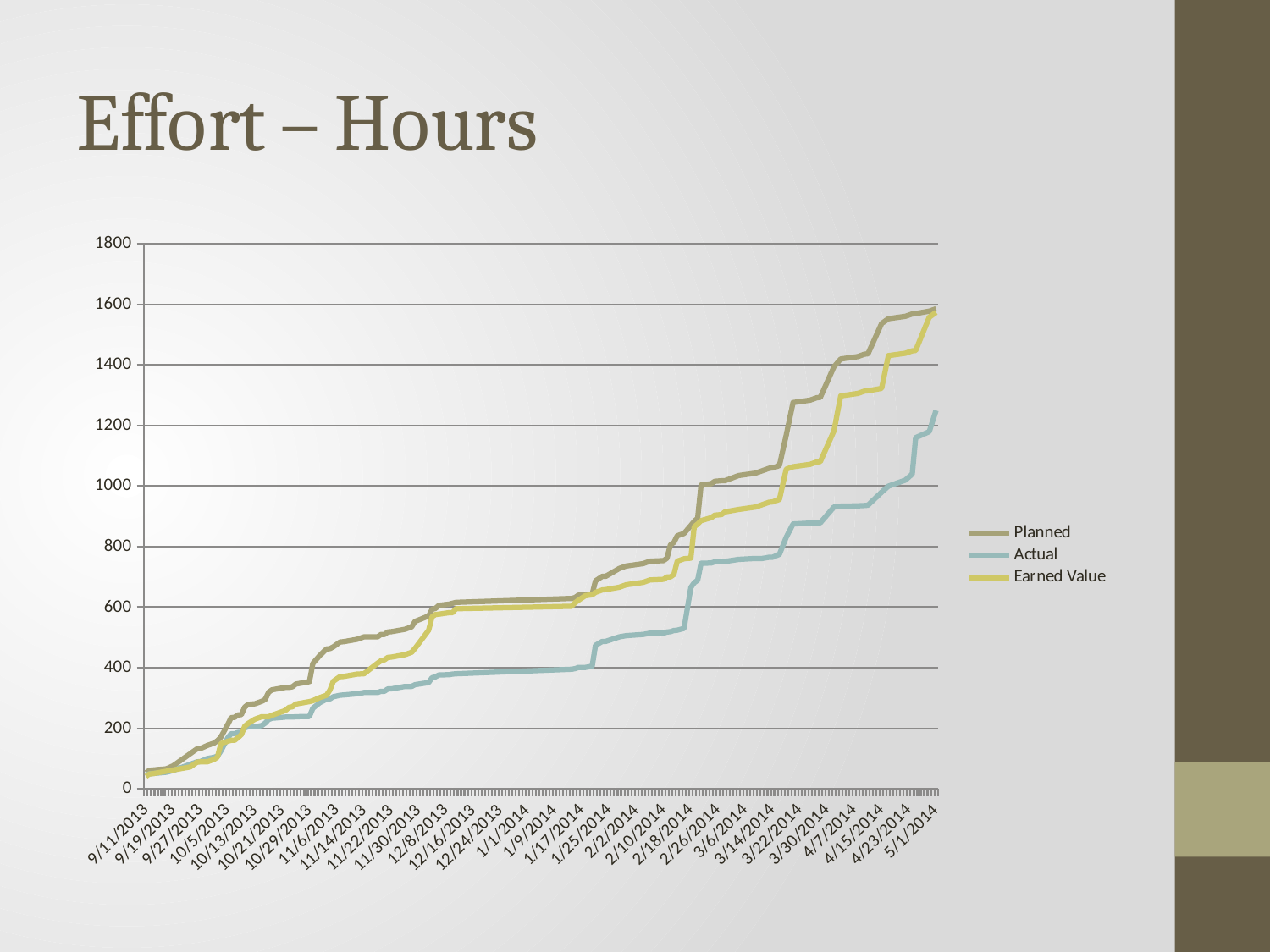

# Effort – Hours

### Chart

| Category | Planned | Actual | Earned Value |
|---|---|---|---|
| 41528 | 53.0 | 45.5 | 41.0 |
| 41529 | 61.0 | 49.5 | 49.0 |
| 41530 | 62.0 | 50.5 | 50.0 |
| 41534 | 66.0 | 54.5 | 58.0 |
| 41536 | 76.0 | 60.5 | 62.0 |
| 41541 | 116.0 | 81.0 | 72.0 |
| 41543 | 132.0 | 89.0 | 88.0 |
| 41544 | 133.0 | 90.0 | 89.0 |
| 41546 | 143.0 | 100.0 | 89.0 |
| 41548 | 151.0 | 104.0 | 97.0 |
| 41549 | 159.0 | 108.0 | 105.0 |
| 41550 | 171.0 | 125.0 | 149.0 |
| 41552 | 212.0 | 168.0 | 157.0 |
| 41553 | 235.0 | 182.0 | 160.0 |
| 41554 | 236.0 | 182.0 | 160.0 |
| 41555 | 244.0 | 186.0 | 169.0 |
| 41556 | 245.0 | 186.0 | 179.0 |
| 41557 | 270.0 | 201.0 | 207.0 |
| 41558 | 279.0 | 205.0 | 216.0 |
| 41560 | 281.0 | 205.0 | 230.0 |
| 41562 | 289.0 | 209.0 | 238.0 |
| 41563 | 295.0 | 217.0 | 238.0 |
| 41564 | 319.0 | 229.0 | 238.0 |
| 41565 | 327.0 | 233.0 | 243.0 |
| 41569 | 335.0 | 237.0 | 259.0 |
| 41570 | 335.0 | 237.0 | 269.0 |
| 41571 | 337.0 | 237.0 | 271.0 |
| 41572 | 346.0 | 238.0 | 280.0 |
| 41576 | 354.0 | 239.0 | 288.0 |
| 41577 | 414.0 | 266.0 | 291.0 |
| 41579 | 440.0 | 284.0 | 301.0 |
| 41581 | 462.0 | 296.0 | 309.0 |
| 41582 | 463.0 | 297.0 | 326.0 |
| 41583 | 469.0 | 304.0 | 355.0 |
| 41585 | 485.0 | 309.0 | 371.0 |
| 41586 | 486.0 | 310.0 | 371.0 |
| 41590 | 494.0 | 314.0 | 379.0 |
| 41592 | 502.0 | 318.0 | 380.0 |
| 41596 | 502.0 | 318.0 | 415.0 |
| 41597 | 510.0 | 322.0 | 423.0 |
| 41598 | 510.0 | 322.0 | 426.0 |
| 41599 | 518.0 | 330.0 | 434.0 |
| 41600 | 519.0 | 330.0 | 435.0 |
| 41604 | 527.0 | 338.0 | 443.0 |
| 41606 | 535.0 | 338.0 | 451.0 |
| 41607 | 553.0 | 344.0 | 464.0 |
| 41611 | 571.0 | 351.0 | 524.0 |
| 41612 | 593.0 | 367.0 | 568.0 |
| 41613 | 596.0 | 370.0 | 576.0 |
| 41614 | 606.0 | 376.0 | 577.0 |
| 41617 | 610.0 | 377.0 | 582.0 |
| 41618 | 613.0 | 379.0 | 582.0 |
| 41619 | 616.0 | 380.0 | 595.0 |
| 41653 | 629.0 | 395.0 | 603.0 |
| 41654 | 632.0 | 397.0 | 615.0 |
| 41655 | 640.0 | 401.0 | 623.0 |
| 41657 | 640.0 | 401.0 | 638.0 |
| 41659 | 643.0 | 405.0 | 641.0 |
| 41660 | 687.0 | 474.0 | 649.0 |
| 41662 | 702.0 | 487.0 | 657.0 |
| 41663 | 702.0 | 487.0 | 658.0 |
| 41667 | 728.0 | 502.0 | 666.0 |
| 41669 | 736.0 | 506.0 | 674.0 |
| 41674 | 744.0 | 510.0 | 682.0 |
| 41676 | 752.0 | 514.0 | 690.0 |
| 41680 | 754.0 | 514.0 | 692.0 |
| 41681 | 762.0 | 518.0 | 700.0 |
| 41682 | 806.0 | 519.0 | 700.0 |
| 41683 | 814.0 | 523.0 | 708.0 |
| 41684 | 836.0 | 524.0 | 752.0 |
| 41686 | 844.0 | 530.0 | 760.0 |
| 41688 | 870.0 | 665.0 | 762.0 |
| 41689 | 884.0 | 681.0 | 866.0 |
| 41690 | 894.0 | 689.0 | 875.0 |
| 41691 | 1004.0 | 745.0 | 886.0 |
| 41694 | 1008.0 | 746.0 | 896.0 |
| 41695 | 1016.0 | 750.0 | 904.0 |
| 41697 | 1018.0 | 751.0 | 906.0 |
| 41698 | 1018.0 | 751.0 | 915.0 |
| 41702 | 1035.0 | 758.0 | 923.0 |
| 41707 | 1043.0 | 761.0 | 931.0 |
| 41709 | 1051.0 | 761.0 | 939.0 |
| 41711 | 1059.0 | 765.0 | 947.0 |
| 41712 | 1060.0 | 765.0 | 948.0 |
| 41714 | 1068.0 | 775.0 | 956.0 |
| 41716 | 1168.0 | 831.0 | 1056.0 |
| 41718 | 1276.0 | 875.0 | 1064.0 |
| 41723 | 1284.0 | 878.0 | 1072.0 |
| 41725 | 1292.0 | 878.0 | 1080.0 |
| 41726 | 1293.0 | 879.0 | 1081.0 |
| 41730 | 1394.0 | 931.0 | 1182.0 |
| 41732 | 1420.0 | 934.0 | 1298.0 |
| 41737 | 1428.0 | 935.0 | 1306.0 |
| 41739 | 1436.0 | 936.0 | 1314.0 |
| 41740 | 1437.0 | 937.0 | 1315.0 |
| 41744 | 1537.0 | 980.0 | 1323.0 |
| 41746 | 1553.0 | 1000.0 | 1431.0 |
| 41751 | 1561.0 | 1020.0 | 1439.0 |
| 41753 | 1569.0 | 1040.0 | 1447.0 |
| 41754 | 1570.0 | 1160.0 | 1448.0 |
| 41758 | 1578.0 | 1180.0 | 1558.0 |
| 41760 | 1586.0 | 1250.0 | 1574.0 |